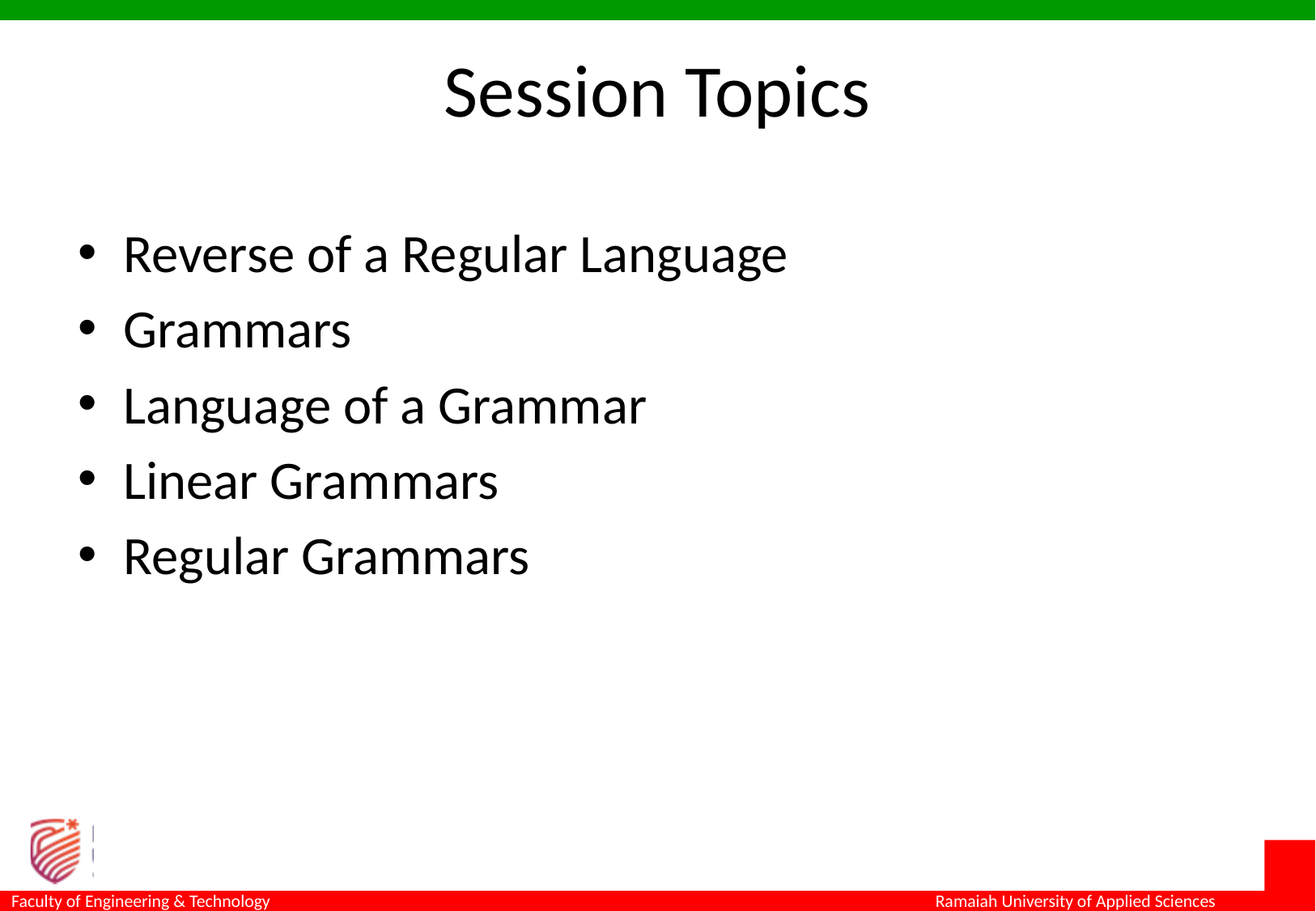

# Session Topics
Reverse of a Regular Language
Grammars
Language of a Grammar
Linear Grammars
Regular Grammars